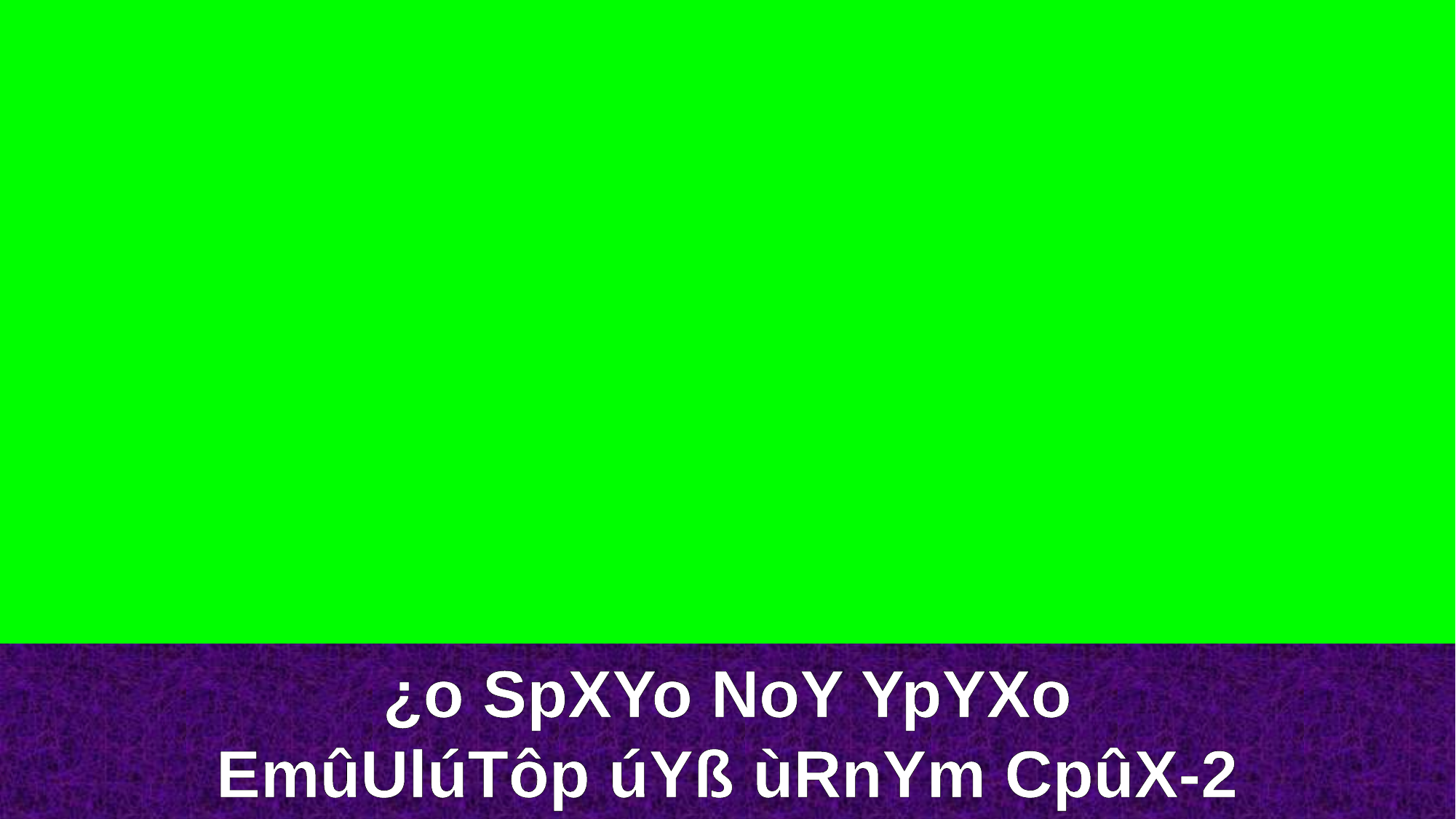

¿o SpXYo NoY YpYXo
EmûUlúTôp úYß ùRnYm CpûX-2